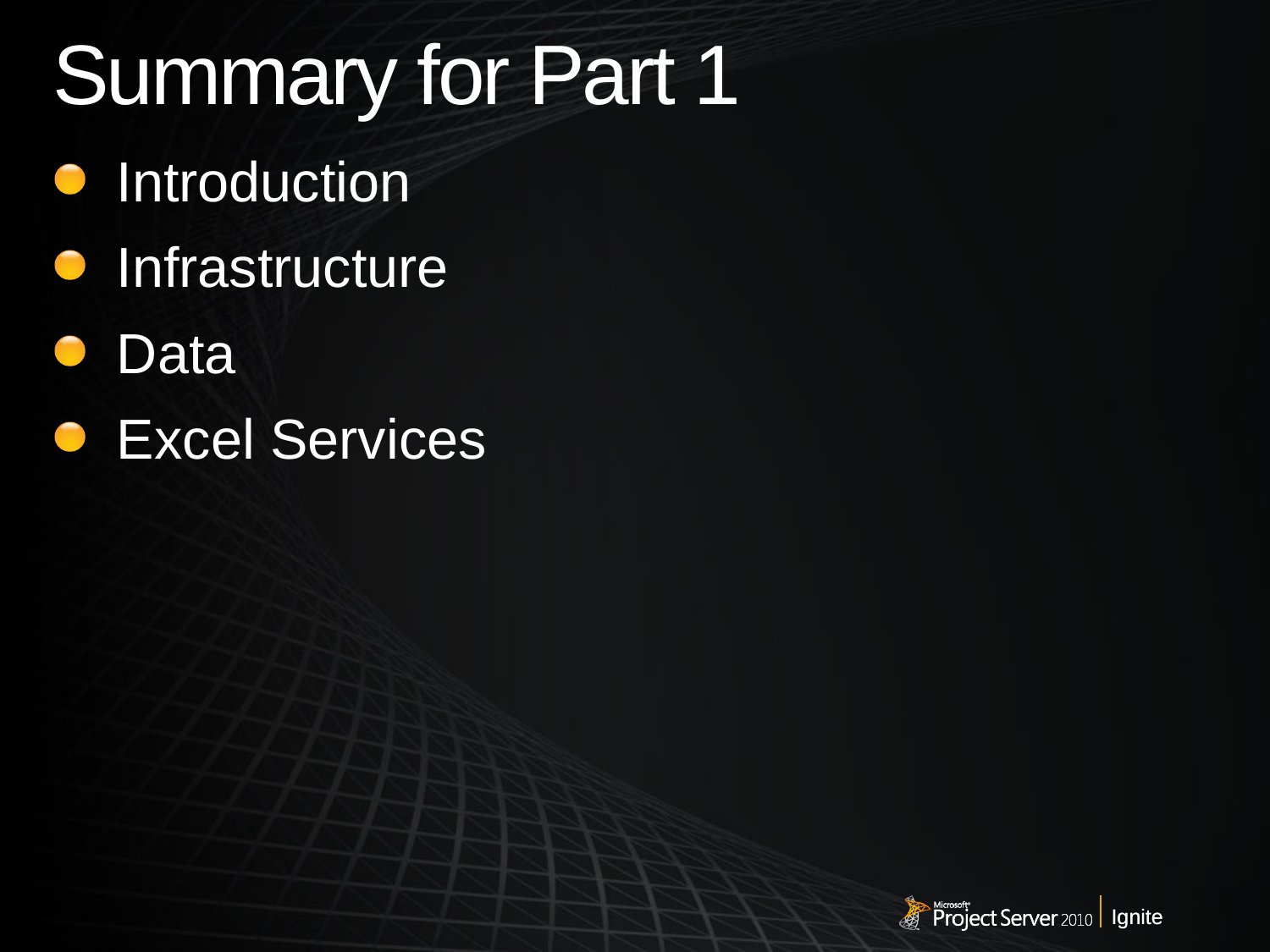

# Summary for Part 1
Introduction
Infrastructure
Data
Excel Services